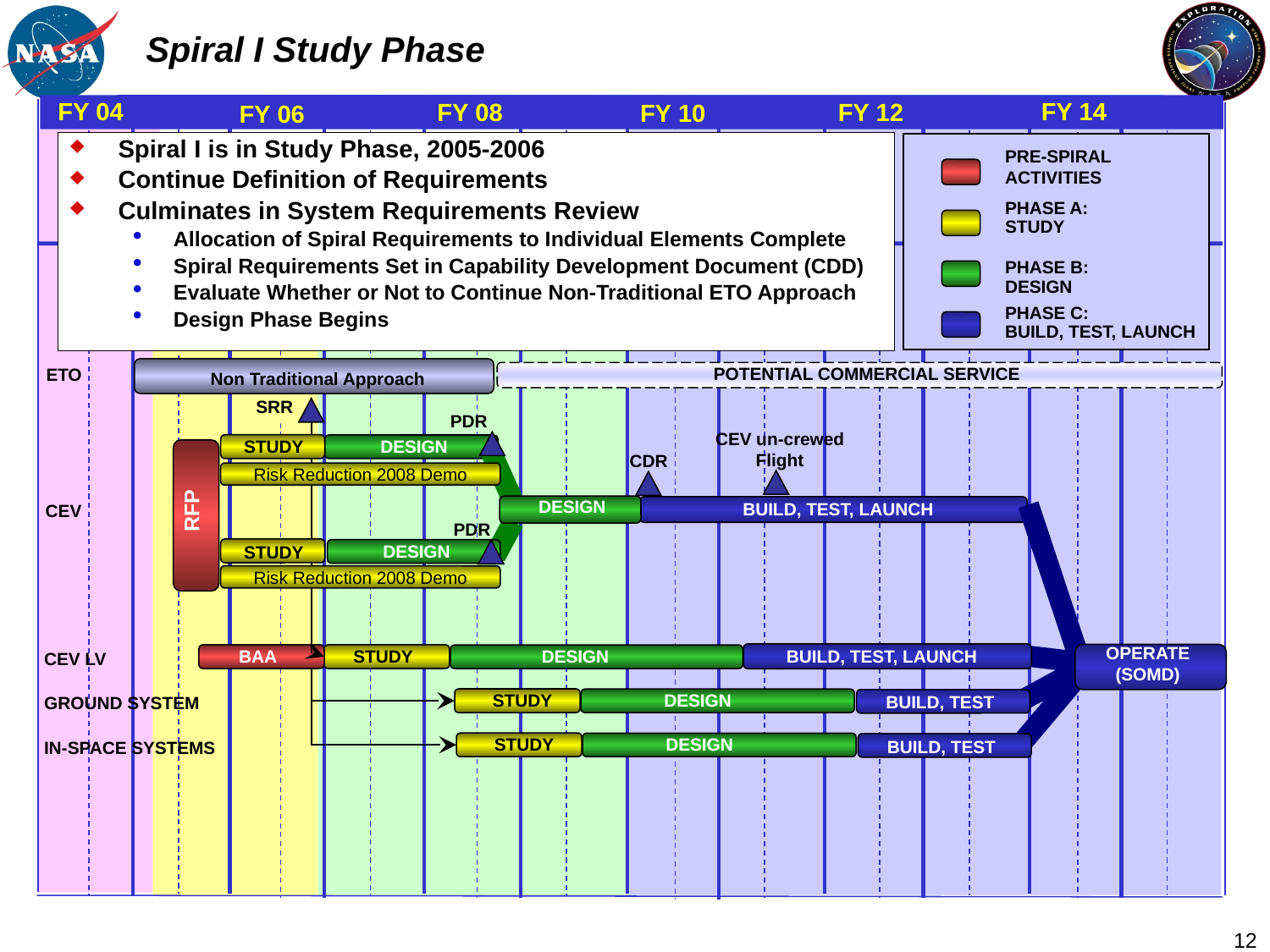

# Spiral I Study Phase

FY 04
FY 14
FY 08
FY 12
FY 10
FY 06

Spiral I is in Study Phase, 2005-2006
Continue Definition of Requirements
Culminates in System Requirements Review
Allocation of Spiral Requirements to Individual Elements Complete
Spiral Requirements Set in Capability Development Document (CDD)
Evaluate Whether or Not to Continue Non-Traditional ETO Approach
Design Phase Begins

PRE-SPIRAL ACTIVITIES

PHASE A:
STUDY

PHASE B:
DESIGN

PHASE C:
BUILD, TEST, LAUNCH

POTENTIAL COMMERCIAL SERVICE

ETO
Non Traditional Approach
SRR

PDR
CEV un-crewed
Flight
STUDY
DESIGN

CDR

Risk Reduction 2008 Demo

DESIGN

RFP
BUILD, TEST, LAUNCH

CEV

PDR

DESIGN

DESIGN

STUDY

Risk Reduction 2008 Demo
OPERATE
(SOMD)

BAA

STUDY
DESIGN
BUILD, TEST, LAUNCH

CEV LV

STUDY

DESIGN

DESIGN

BUILD, TEST

GROUND SYSTEM
STUDY

BUILD, TEST

IN-SPACE SYSTEMS

12